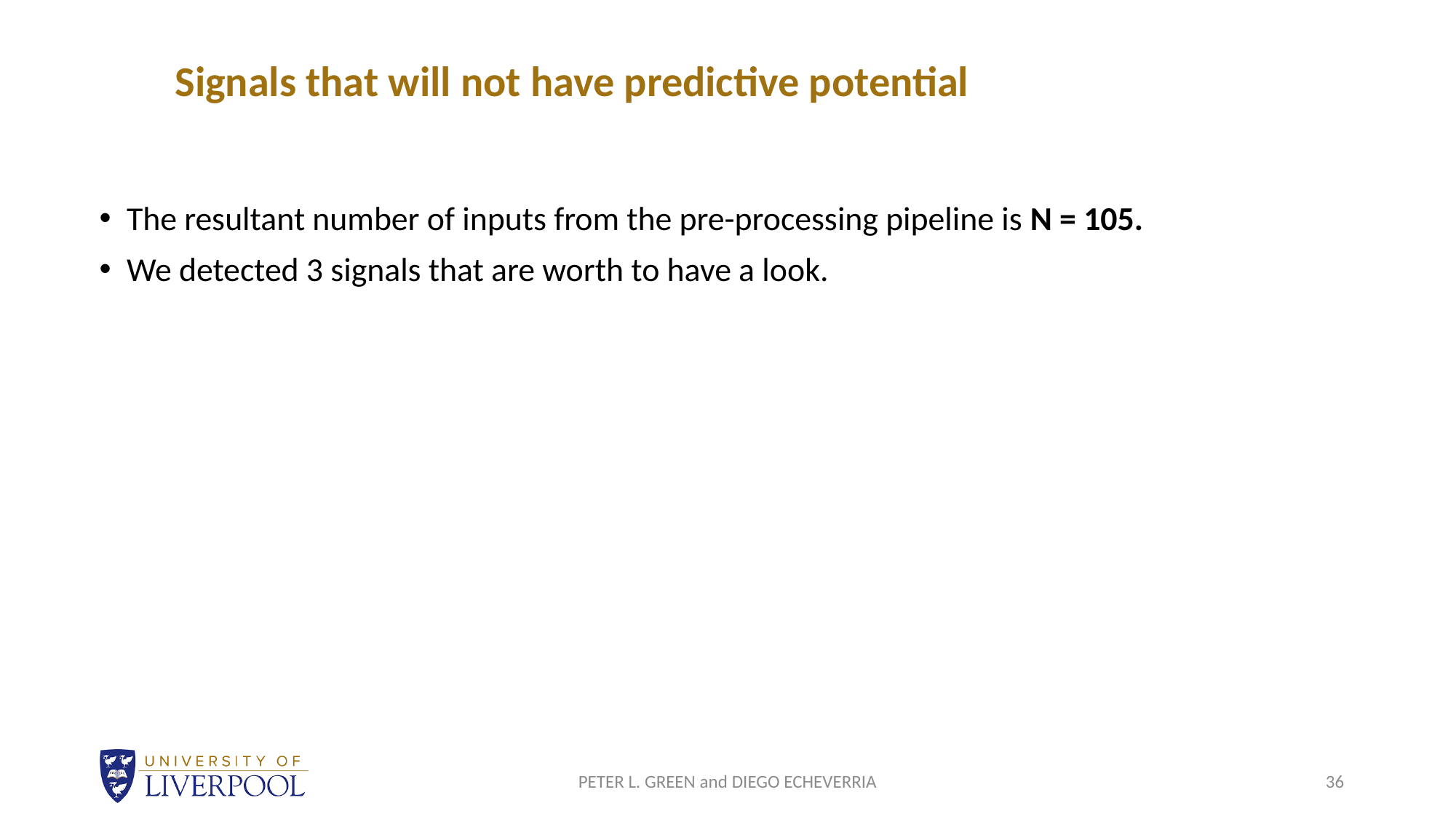

Signals that will not have predictive potential
The resultant number of inputs from the pre-processing pipeline is N = 105.
We detected 3 signals that are worth to have a look.

PETER L. GREEN and DIEGO ECHEVERRIA
36